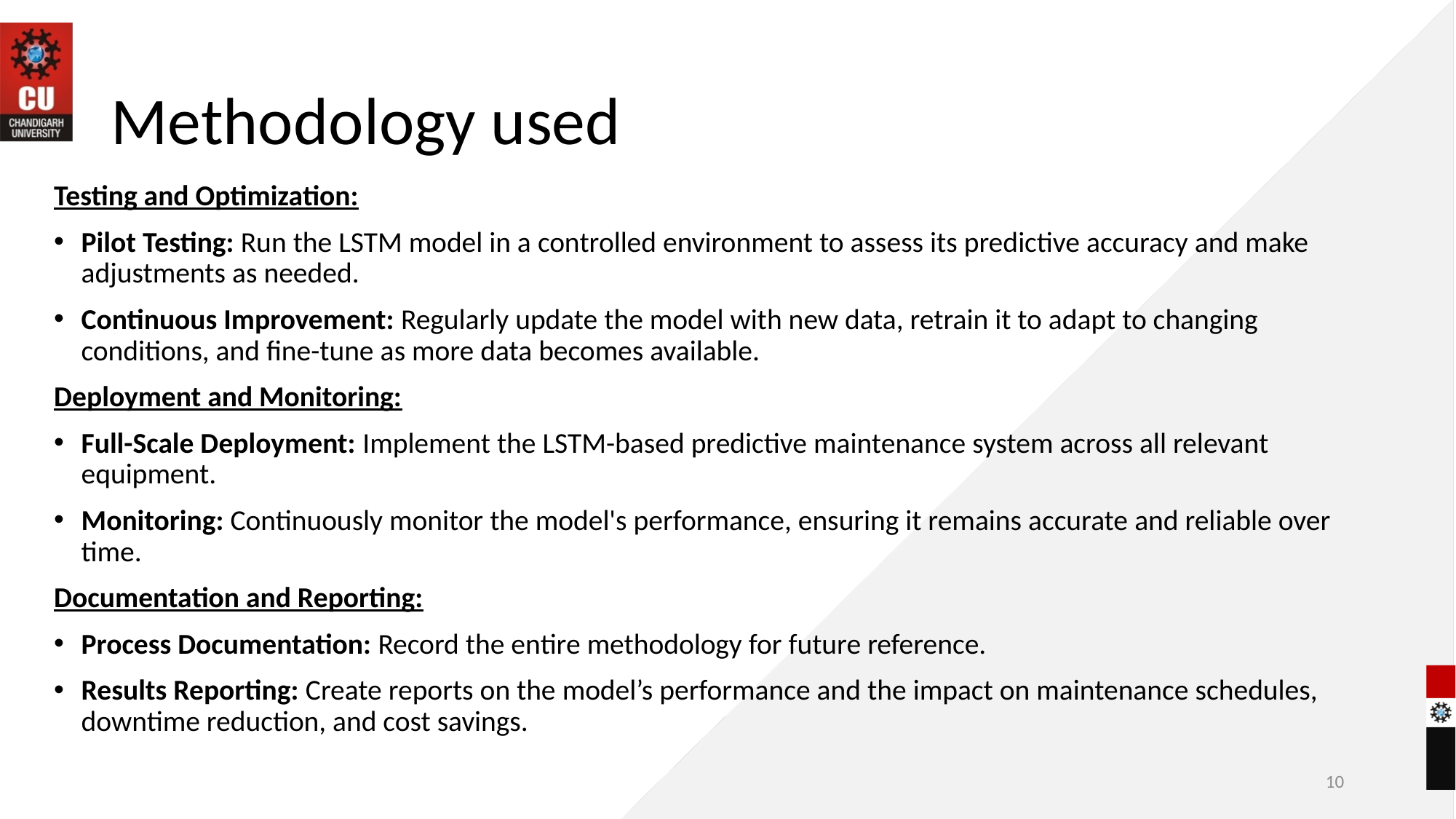

# Methodology used
Testing and Optimization:
Pilot Testing: Run the LSTM model in a controlled environment to assess its predictive accuracy and make adjustments as needed.
Continuous Improvement: Regularly update the model with new data, retrain it to adapt to changing conditions, and fine-tune as more data becomes available.
Deployment and Monitoring:
Full-Scale Deployment: Implement the LSTM-based predictive maintenance system across all relevant equipment.
Monitoring: Continuously monitor the model's performance, ensuring it remains accurate and reliable over time.
Documentation and Reporting:
Process Documentation: Record the entire methodology for future reference.
Results Reporting: Create reports on the model’s performance and the impact on maintenance schedules, downtime reduction, and cost savings.

10